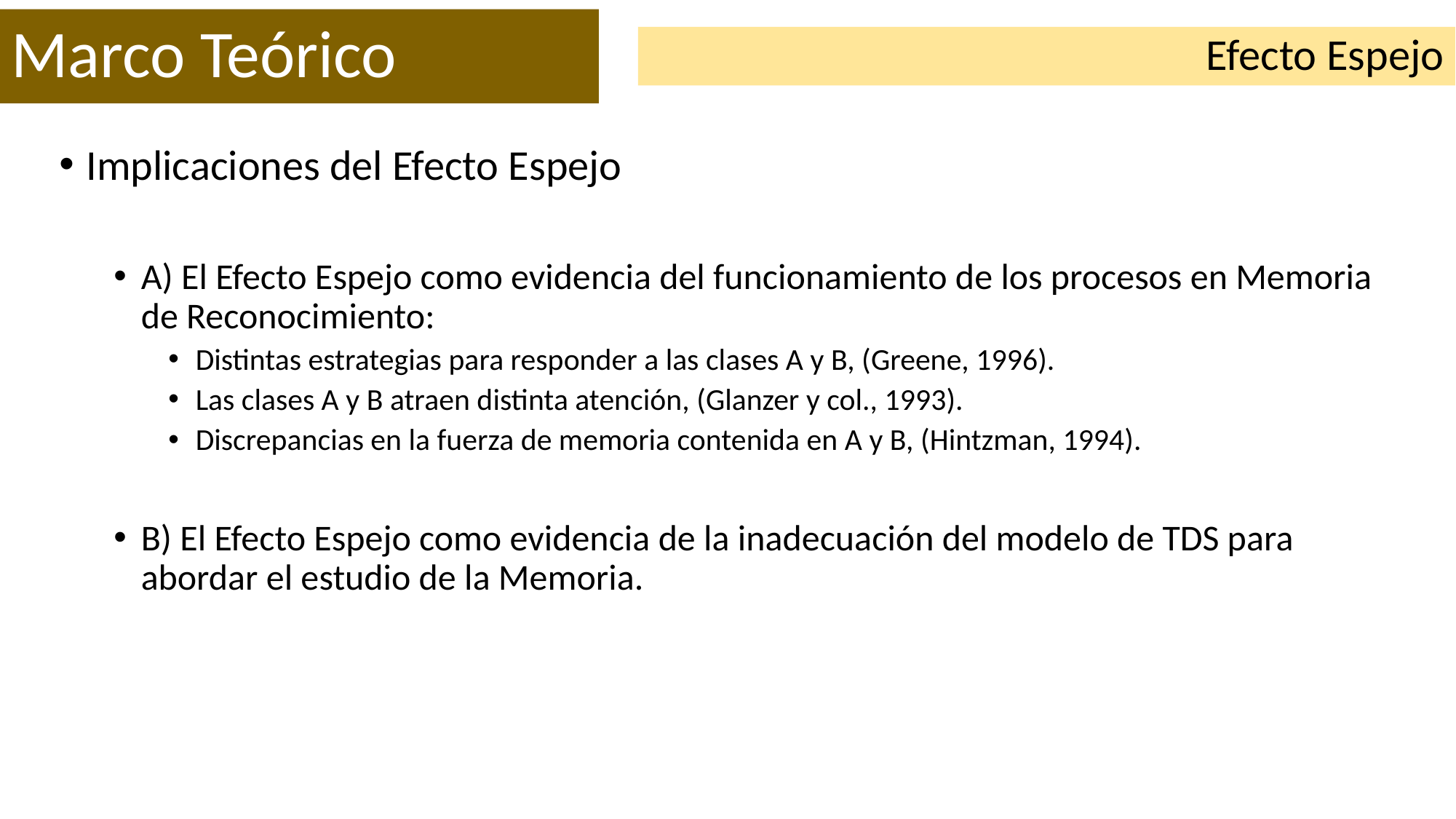

Marco Teórico
Efecto Espejo
#
Implicaciones del Efecto Espejo

A) El Efecto Espejo como evidencia del funcionamiento de los procesos en Memoria de Reconocimiento:
Distintas estrategias para responder a las clases A y B, (Greene, 1996).
Las clases A y B atraen distinta atención, (Glanzer y col., 1993).
Discrepancias en la fuerza de memoria contenida en A y B, (Hintzman, 1994).

B) El Efecto Espejo como evidencia de la inadecuación del modelo de TDS para abordar el estudio de la Memoria.